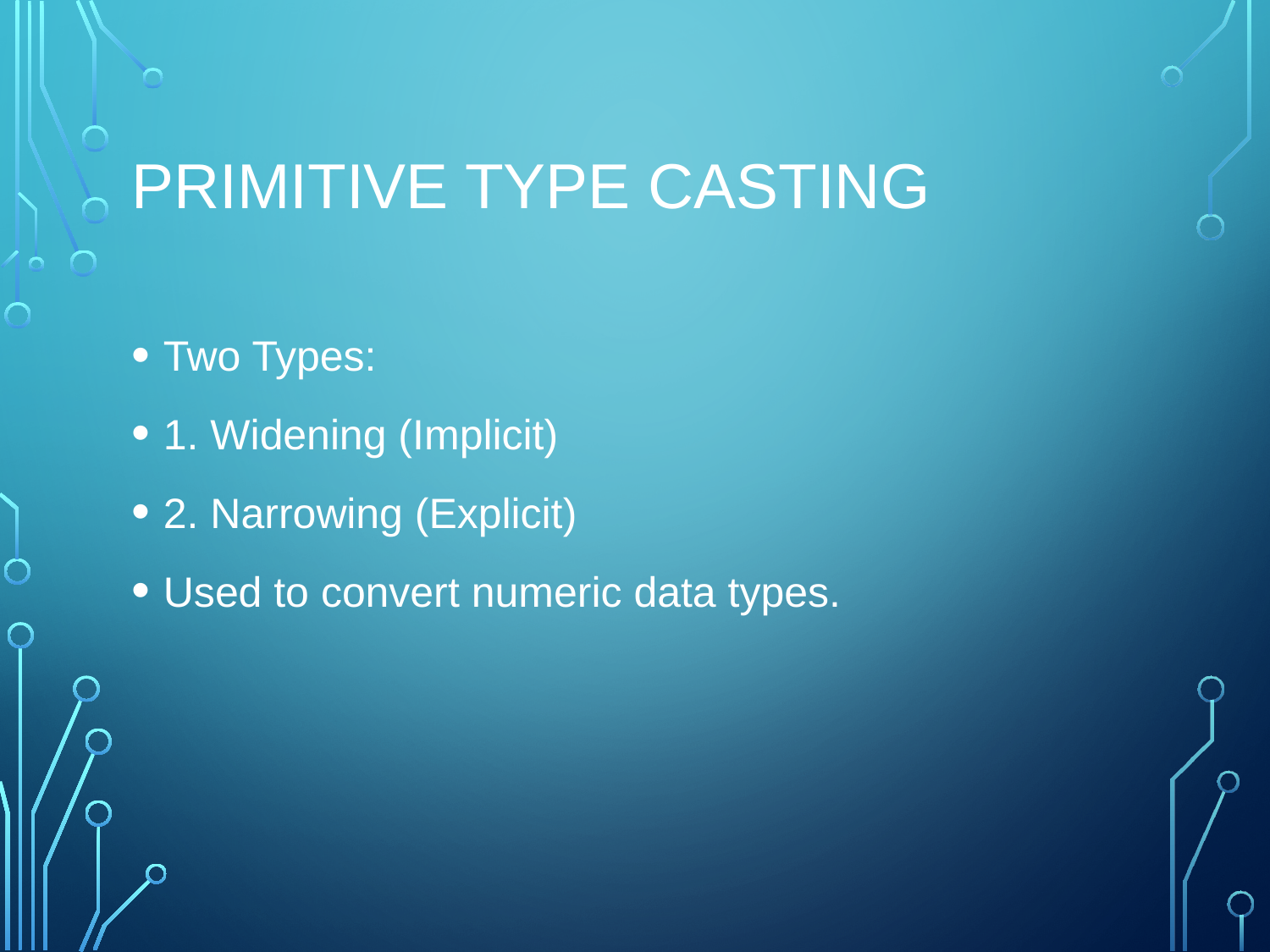

# Primitive Type Casting
Two Types:
1. Widening (Implicit)
2. Narrowing (Explicit)
Used to convert numeric data types.